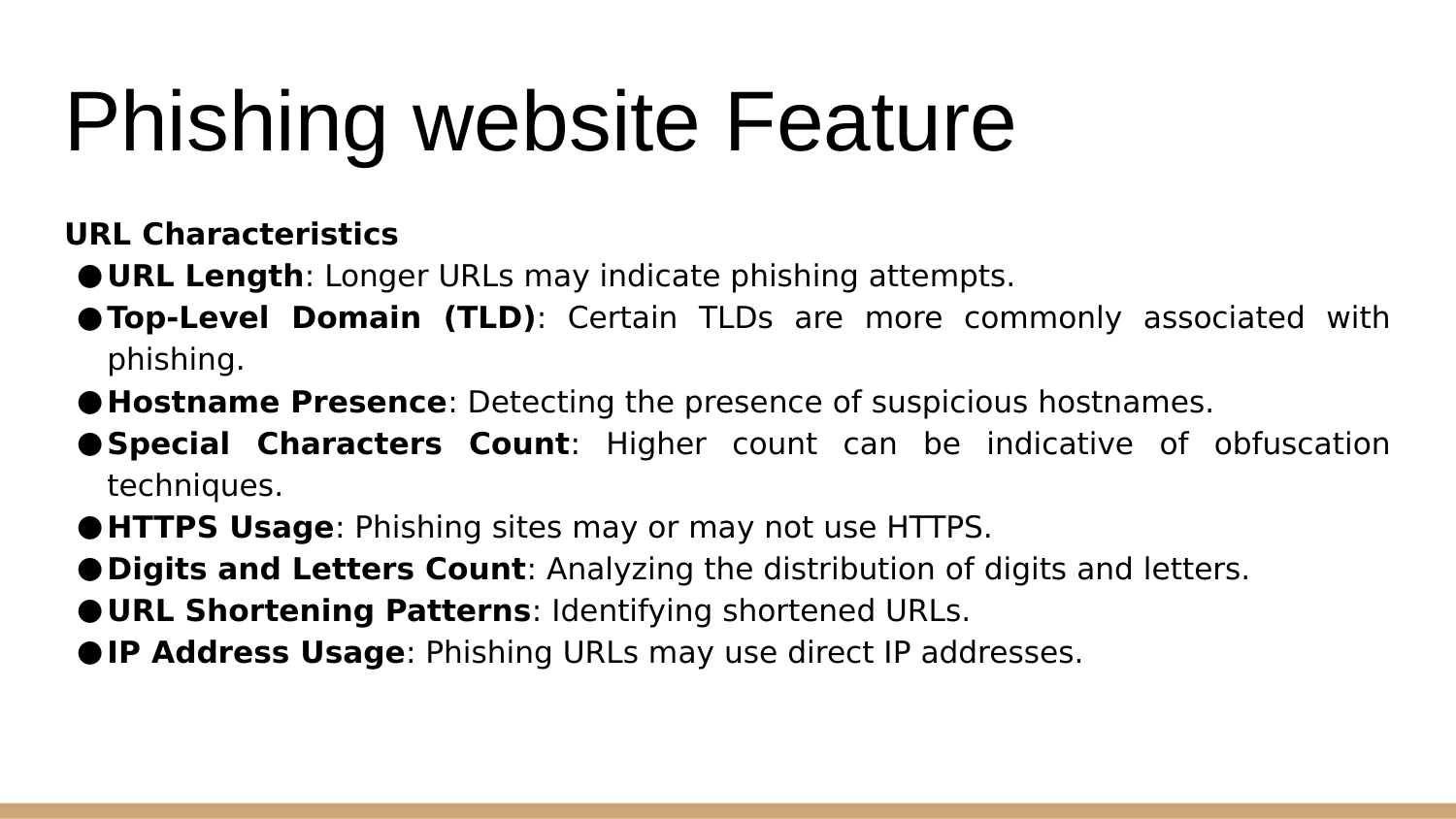

# Phishing website Feature
URL Characteristics
URL Length: Longer URLs may indicate phishing attempts.
Top-Level Domain (TLD): Certain TLDs are more commonly associated with phishing.
Hostname Presence: Detecting the presence of suspicious hostnames.
Special Characters Count: Higher count can be indicative of obfuscation techniques.
HTTPS Usage: Phishing sites may or may not use HTTPS.
Digits and Letters Count: Analyzing the distribution of digits and letters.
URL Shortening Patterns: Identifying shortened URLs.
IP Address Usage: Phishing URLs may use direct IP addresses.